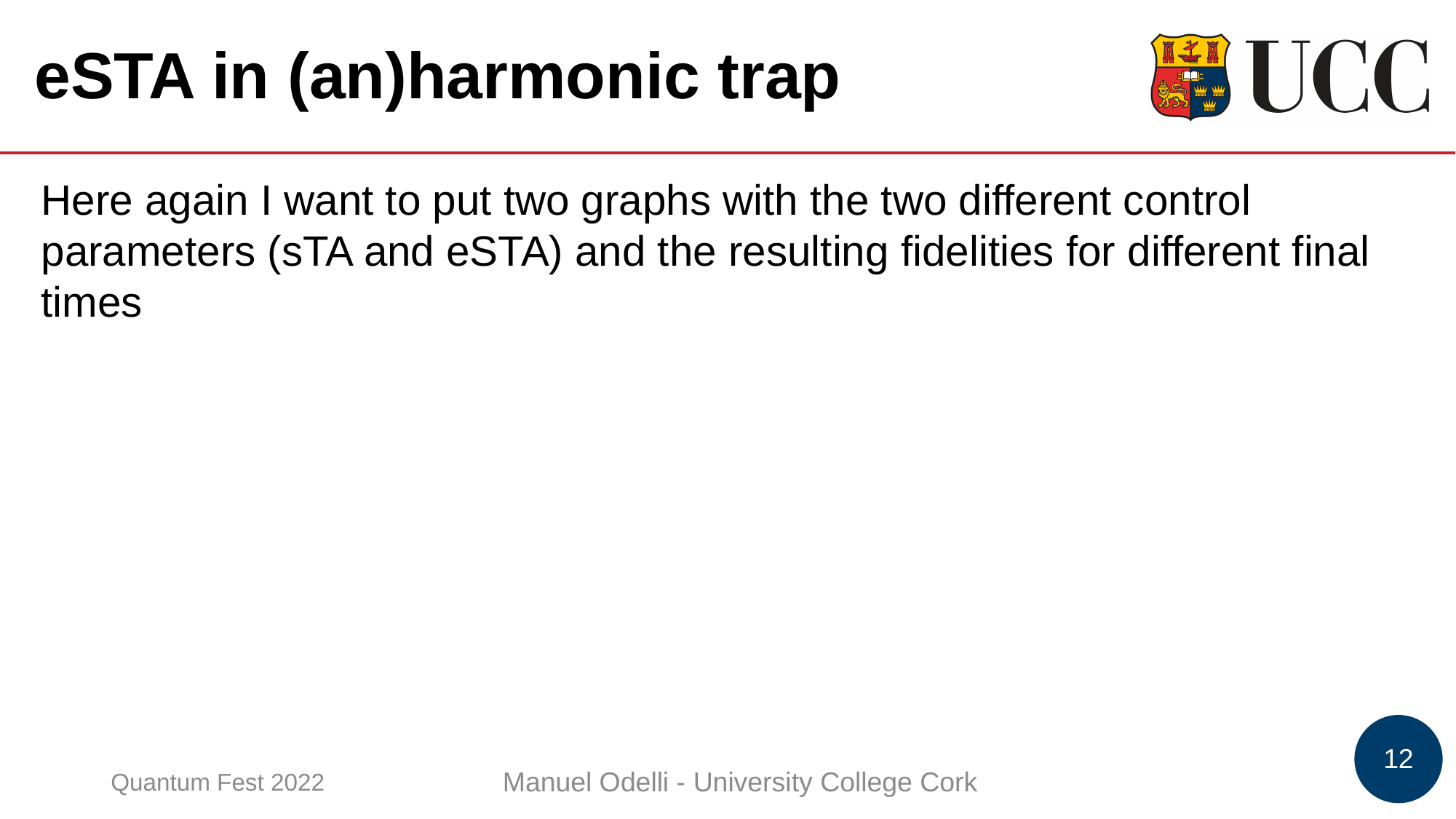

# eSTA in (an)harmonic trap
Here again I want to put two graphs with the two different control parameters (sTA and eSTA) and the resulting fidelities for different final times
Quantum Fest 2022
Manuel Odelli - University College Cork